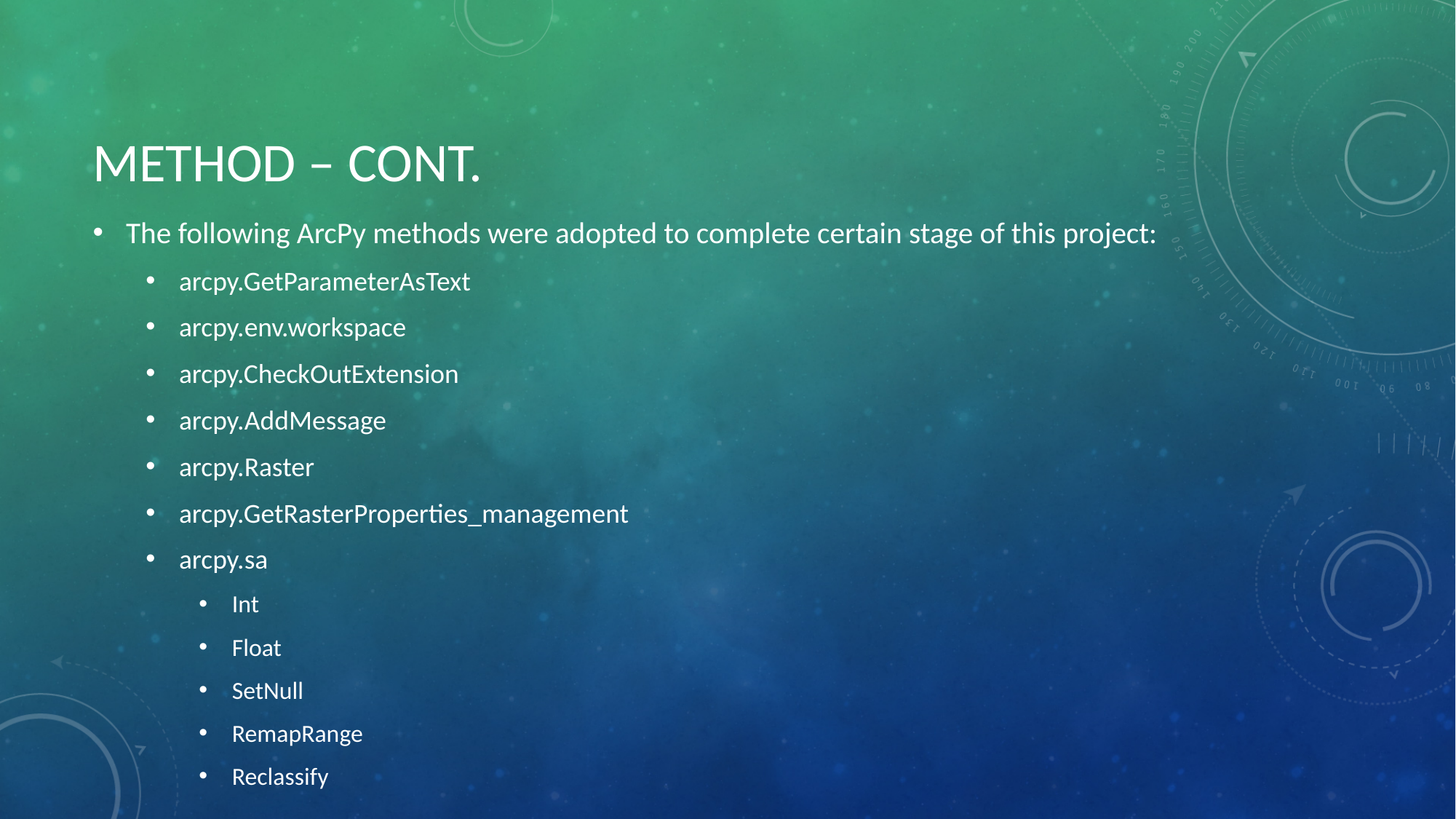

# Method – Cont.
The following ArcPy methods were adopted to complete certain stage of this project:
arcpy.GetParameterAsText
arcpy.env.workspace
arcpy.CheckOutExtension
arcpy.AddMessage
arcpy.Raster
arcpy.GetRasterProperties_management
arcpy.sa
Int
Float
SetNull
RemapRange
Reclassify